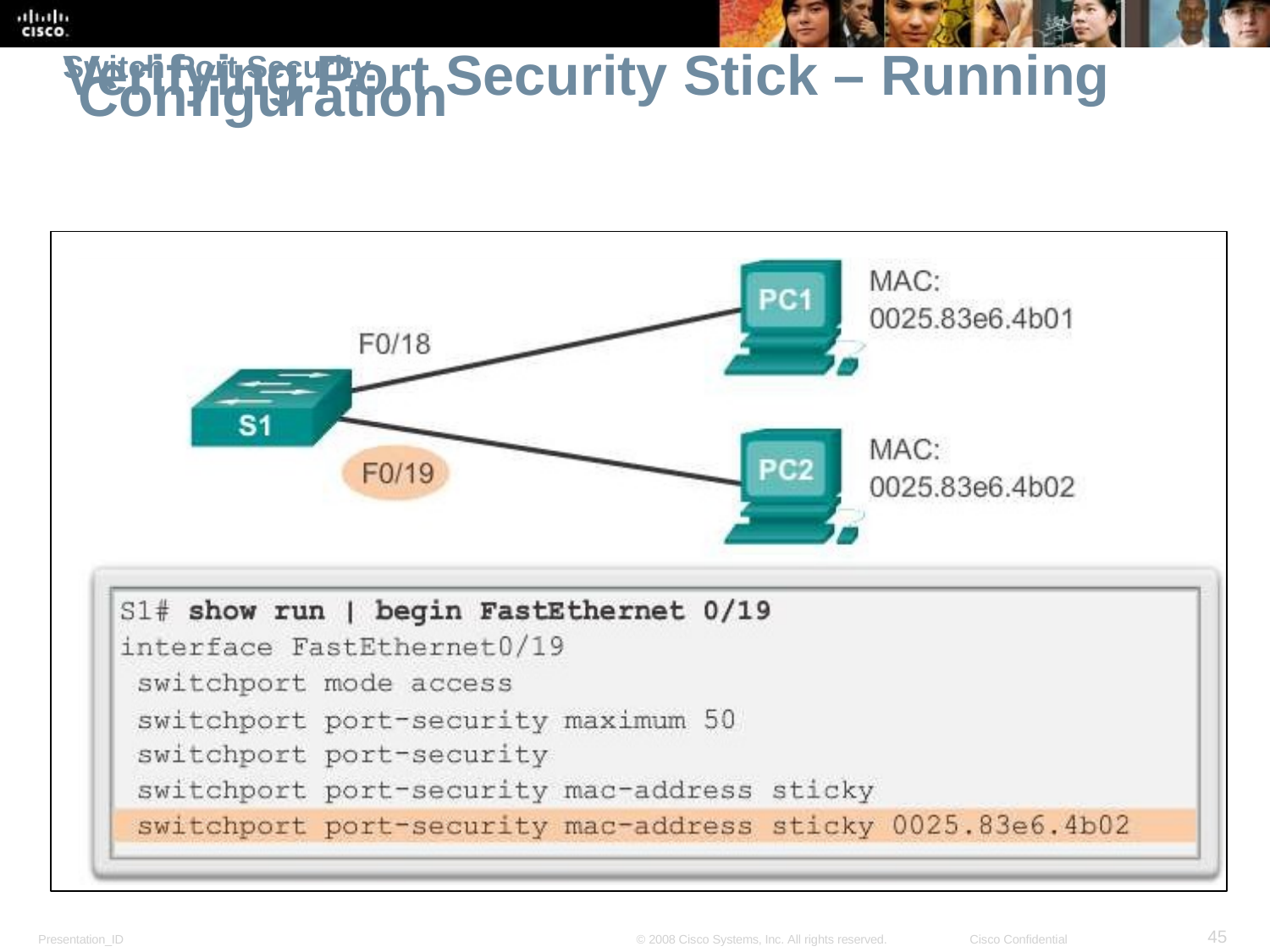

Switch Port Security
Verifying Port Security Stick – Running  Configuration

45
Presentation_ID
© 2008 Cisco Systems, Inc. All rights reserved.
Cisco Confidential